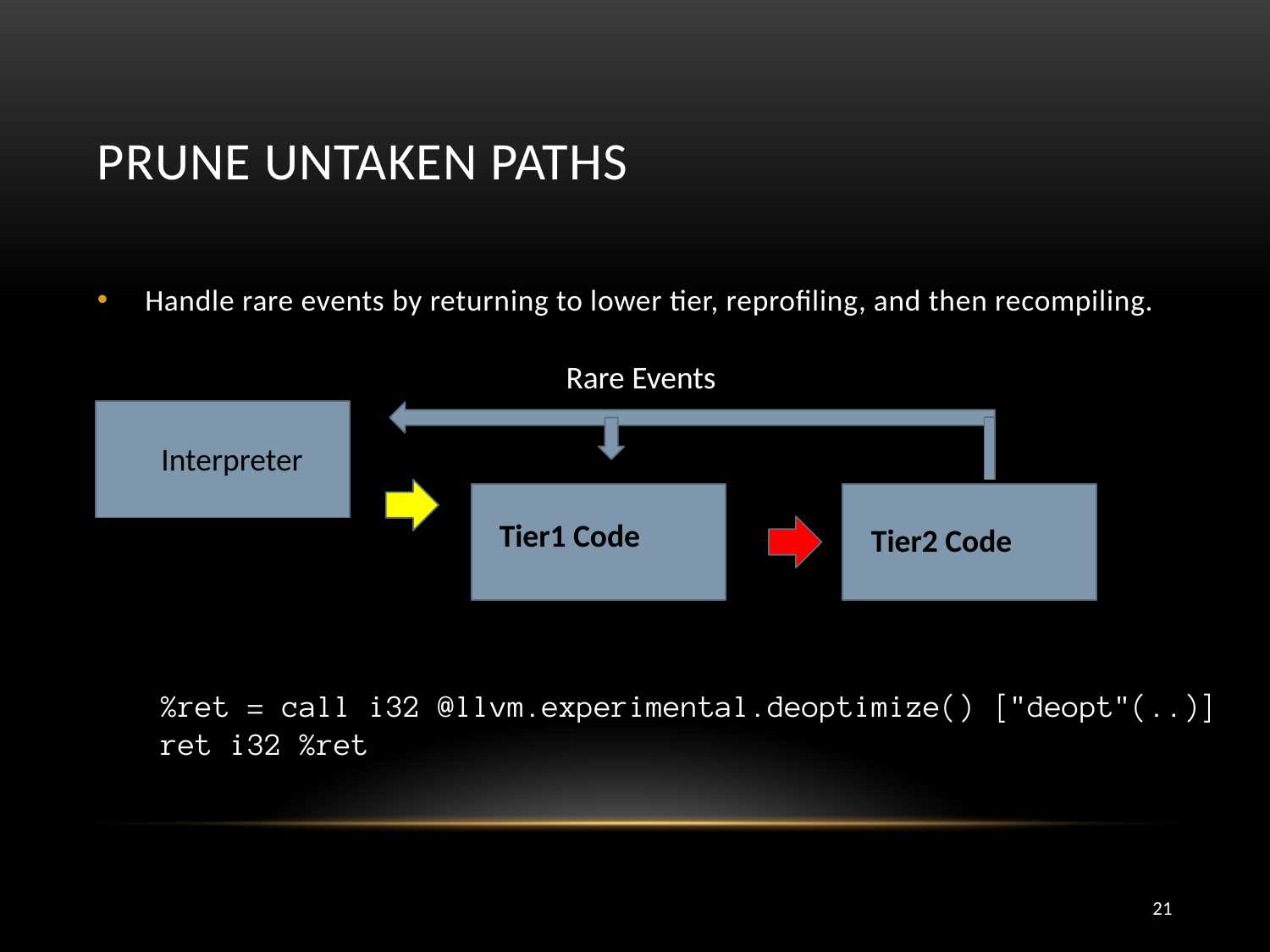

# Prune Untaken Paths

Handle rare events by returning to lower tier, reprofiling, and then recompiling.
Rare Events

Interpreter

Tier1 Code
Tier2 Code

%ret = call i32 @llvm.experimental.deoptimize() ["deopt"(..)]
ret i32 %ret
21